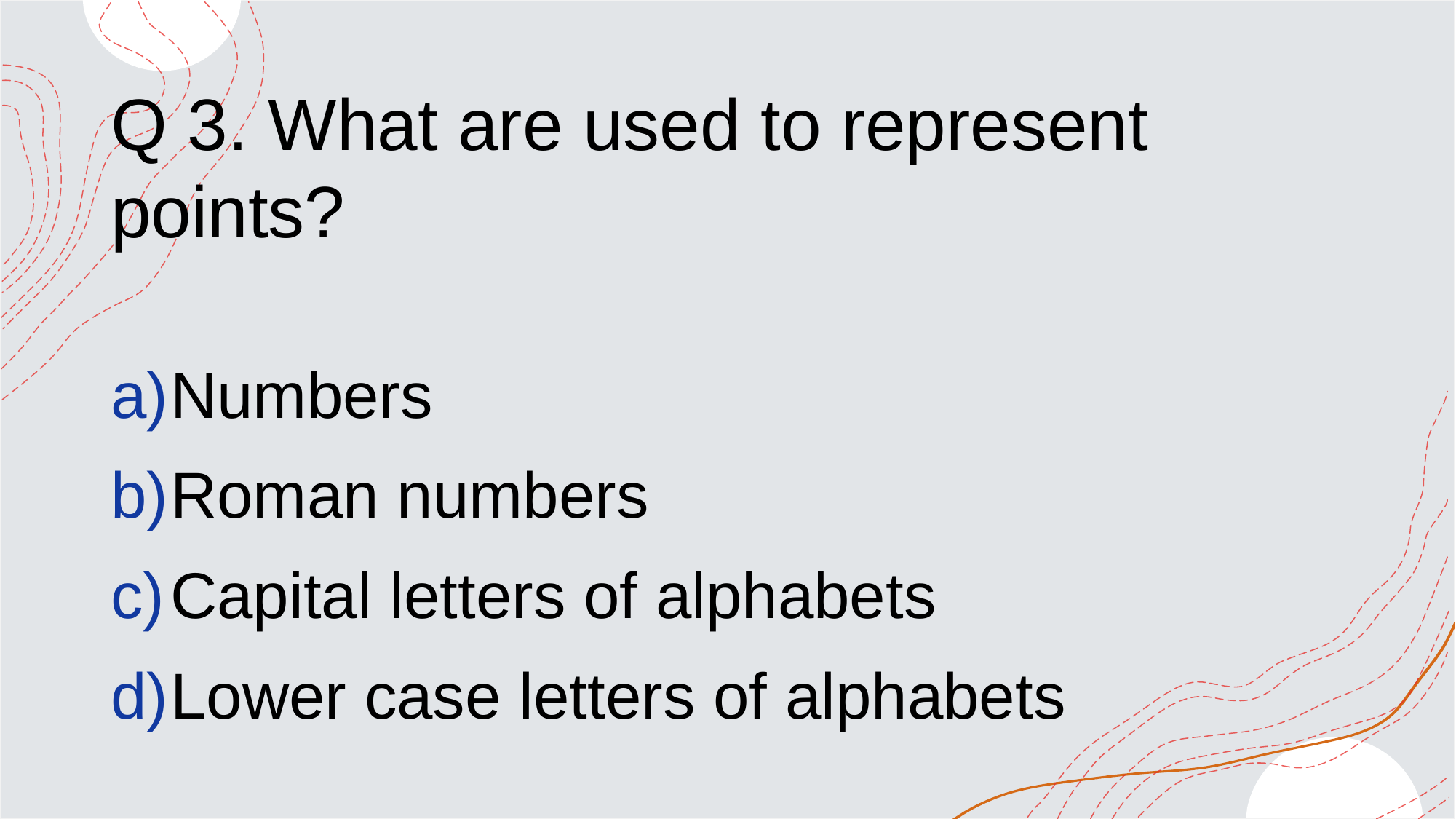

# Q 3. What are used to represent points?
Numbers
Roman numbers
Capital letters of alphabets
Lower case letters of alphabets